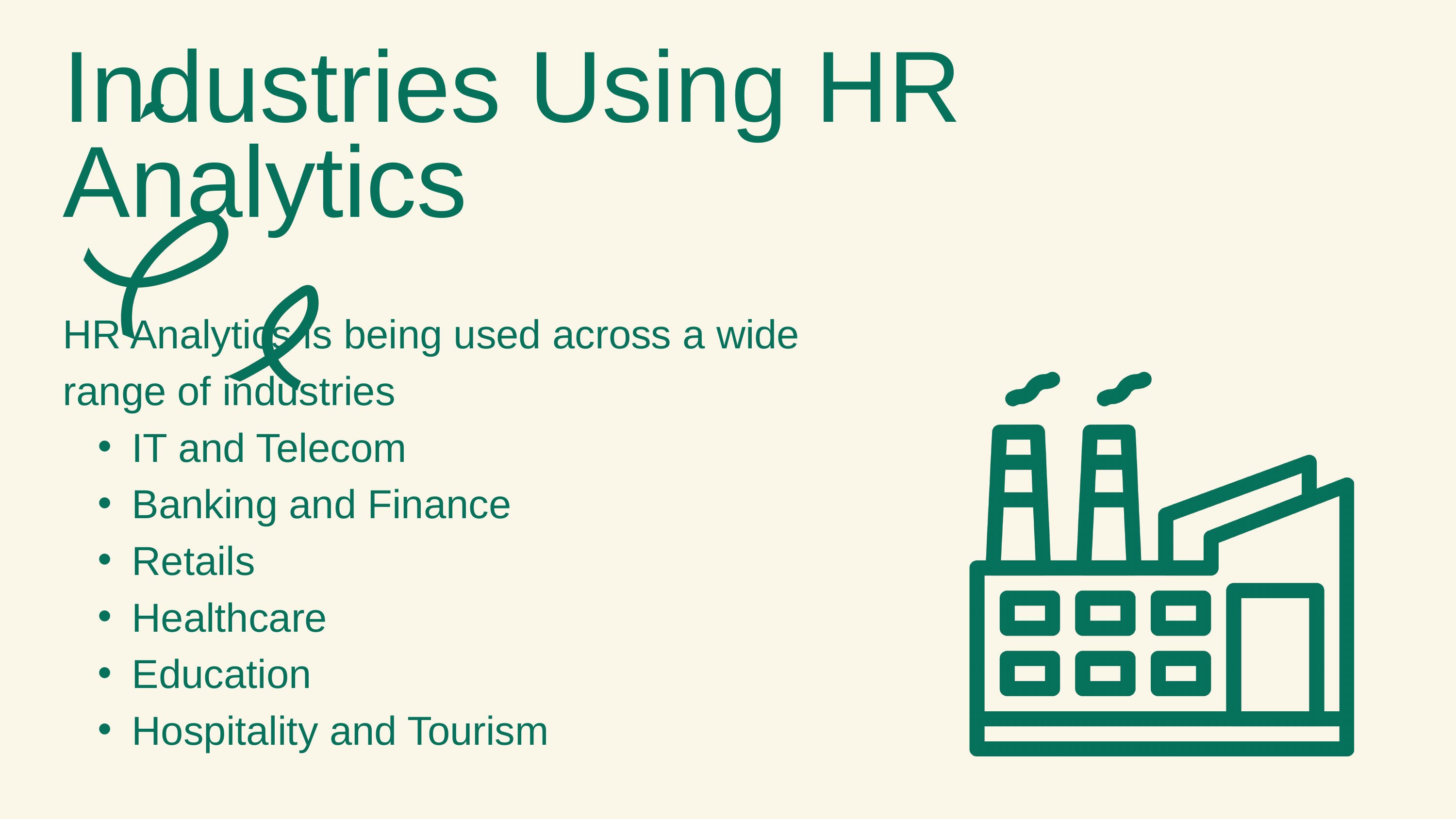

Industries Using HR Analytics

HR Analytics is being used across a wide range of industries
IT and Telecom
Banking and Finance
Retails
Healthcare
Education
Hospitality and Tourism